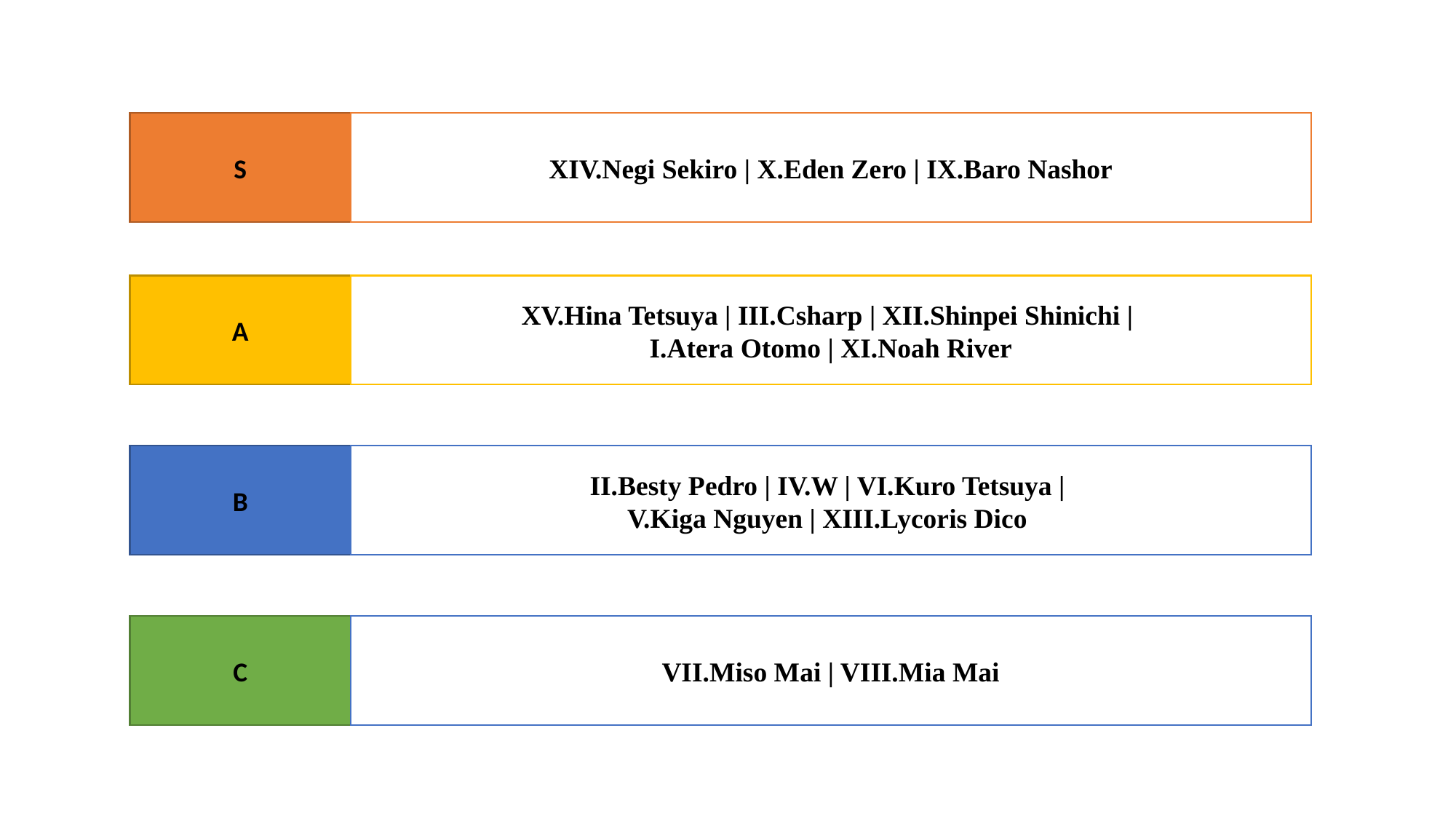

S
XIV.Negi Sekiro | X.Eden Zero | IX.Baro Nashor
A
XV.Hina Tetsuya | III.Csharp | XII.Shinpei Shinichi |
I.Atera Otomo | XI.Noah River
B
II.Besty Pedro | IV.W | VI.Kuro Tetsuya |
V.Kiga Nguyen | XIII.Lycoris Dico
C
VII.Miso Mai | VIII.Mia Mai